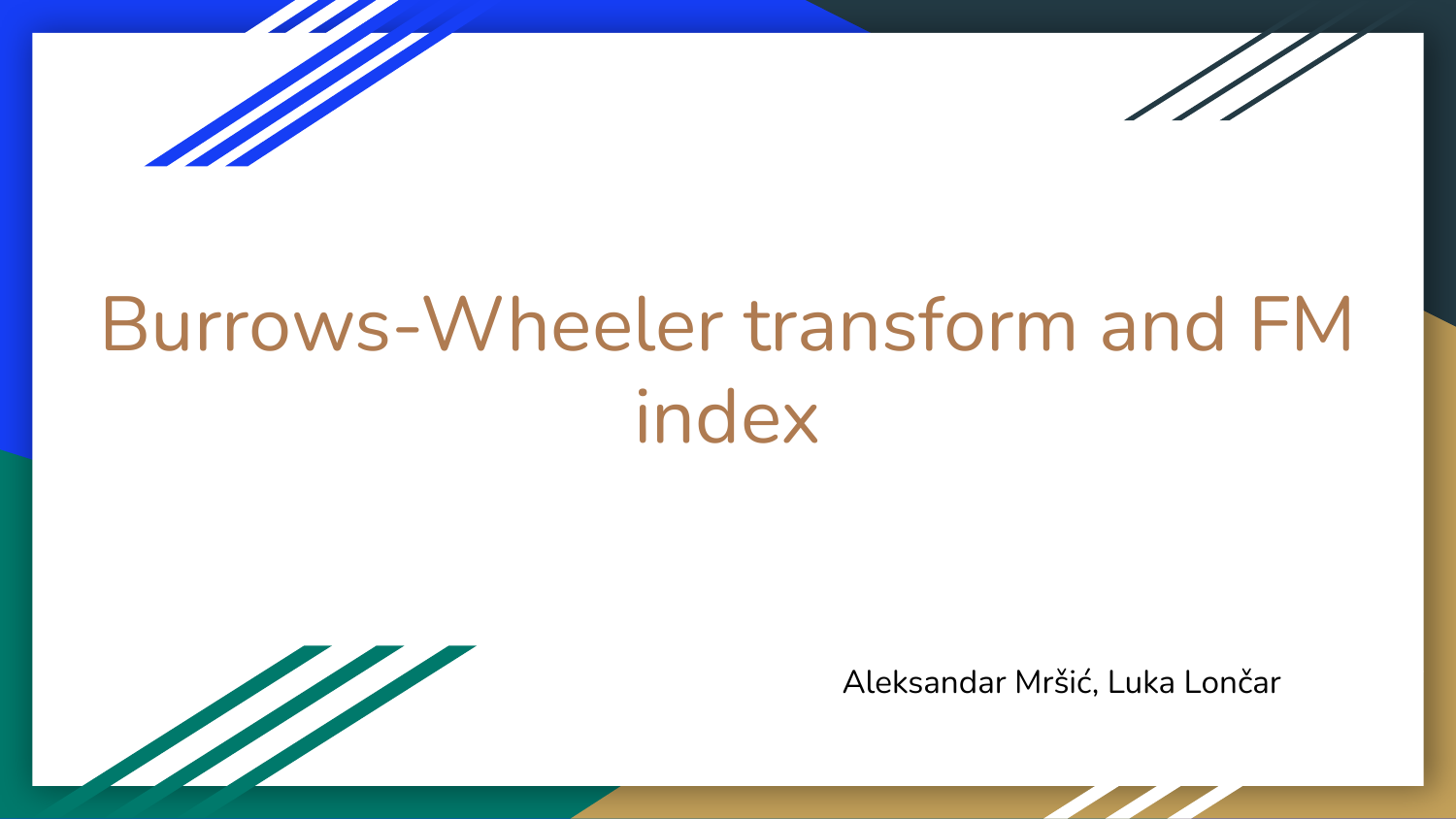

# Burrows-Wheeler transform and FM index
Aleksandar Mršić, Luka Lončar